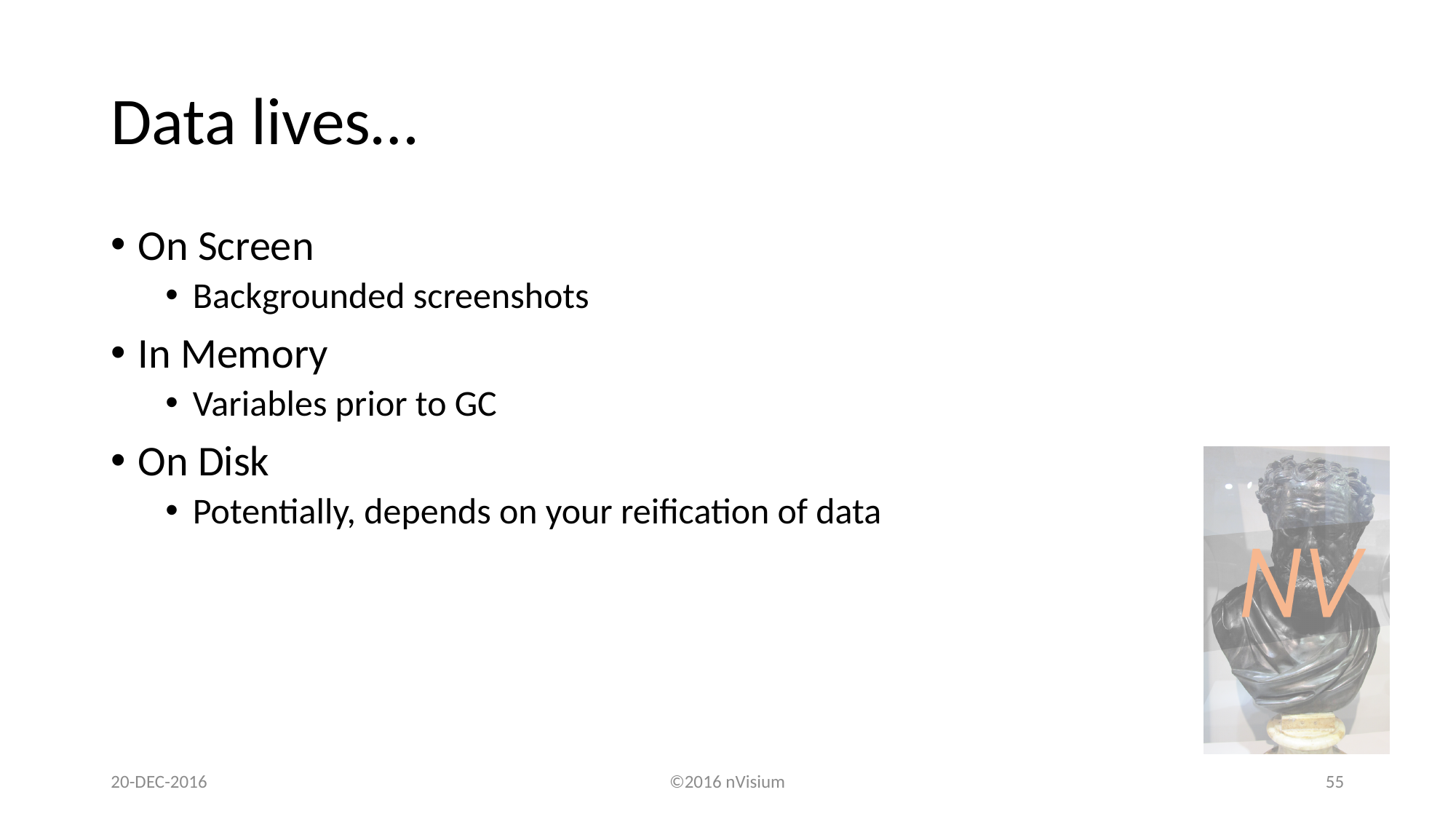

# Data lives…
On Screen
Backgrounded screenshots
In Memory
Variables prior to GC
On Disk
Potentially, depends on your reification of data
20-DEC-2016
©2016 nVisium
55